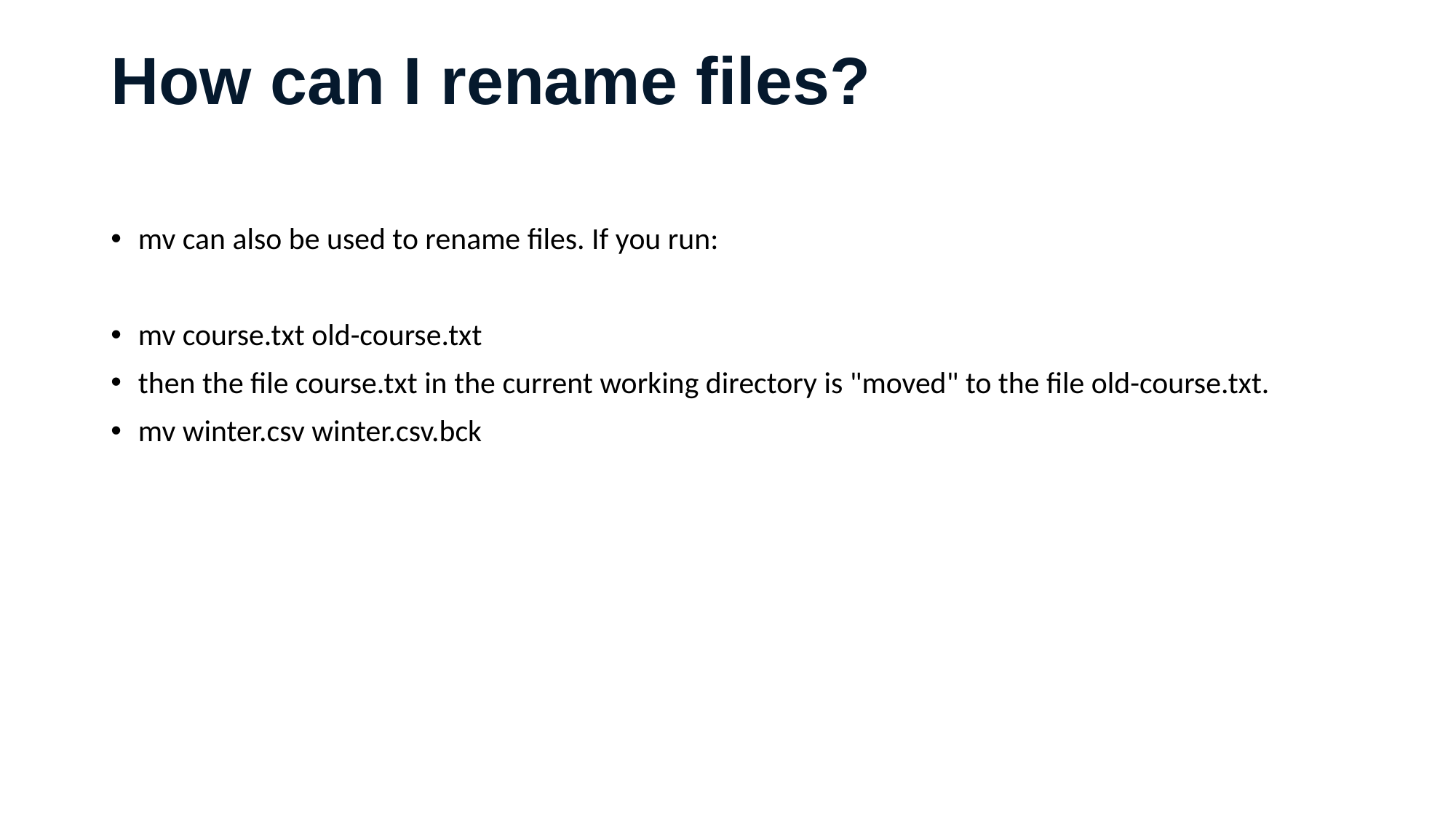

# How can I rename files?
mv can also be used to rename files. If you run:

mv course.txt old-course.txt
then the file course.txt in the current working directory is "moved" to the file old-course.txt.
mv winter.csv winter.csv.bck